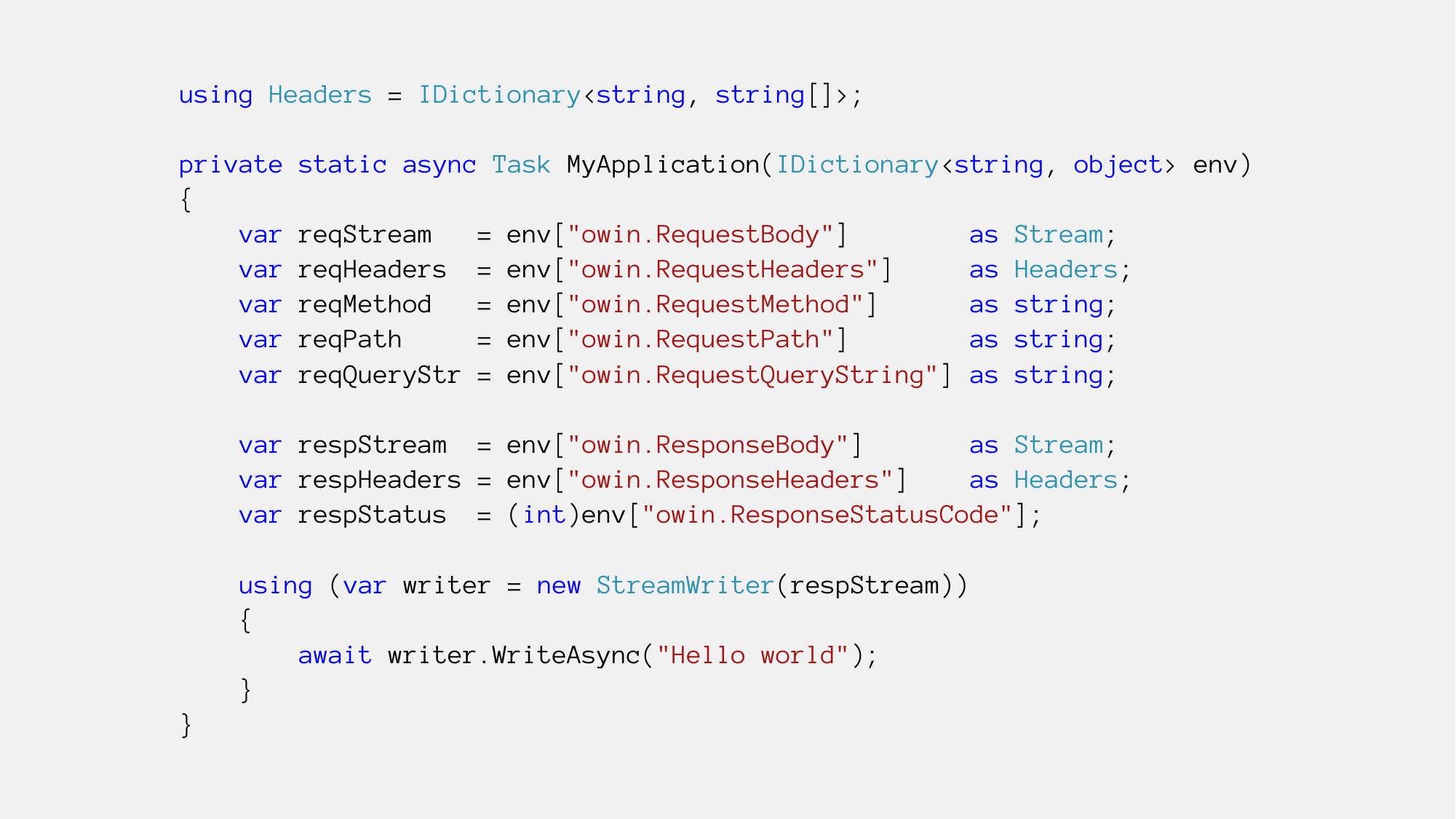

using Headers = IDictionary<string, string[]>;

private static async Task MyApplication(IDictionary<string, object> env)
{
    var reqStream   = env["owin.RequestBody"]        as Stream;
    var reqHeaders  = env["owin.RequestHeaders"]     as Headers;
    var reqMethod   = env["owin.RequestMethod"]      as string;
    var reqPath     = env["owin.RequestPath"]        as string;
    var reqQueryStr = env["owin.RequestQueryString"] as string;

    var respStream  = env["owin.ResponseBody"]       as Stream;
    var respHeaders = env["owin.ResponseHeaders"]    as Headers;
    var respStatus  = (int)env["owin.ResponseStatusCode"];

    using (var writer = new StreamWriter(respStream))
    {
        await writer.WriteAsync("Hello world");
    }
}